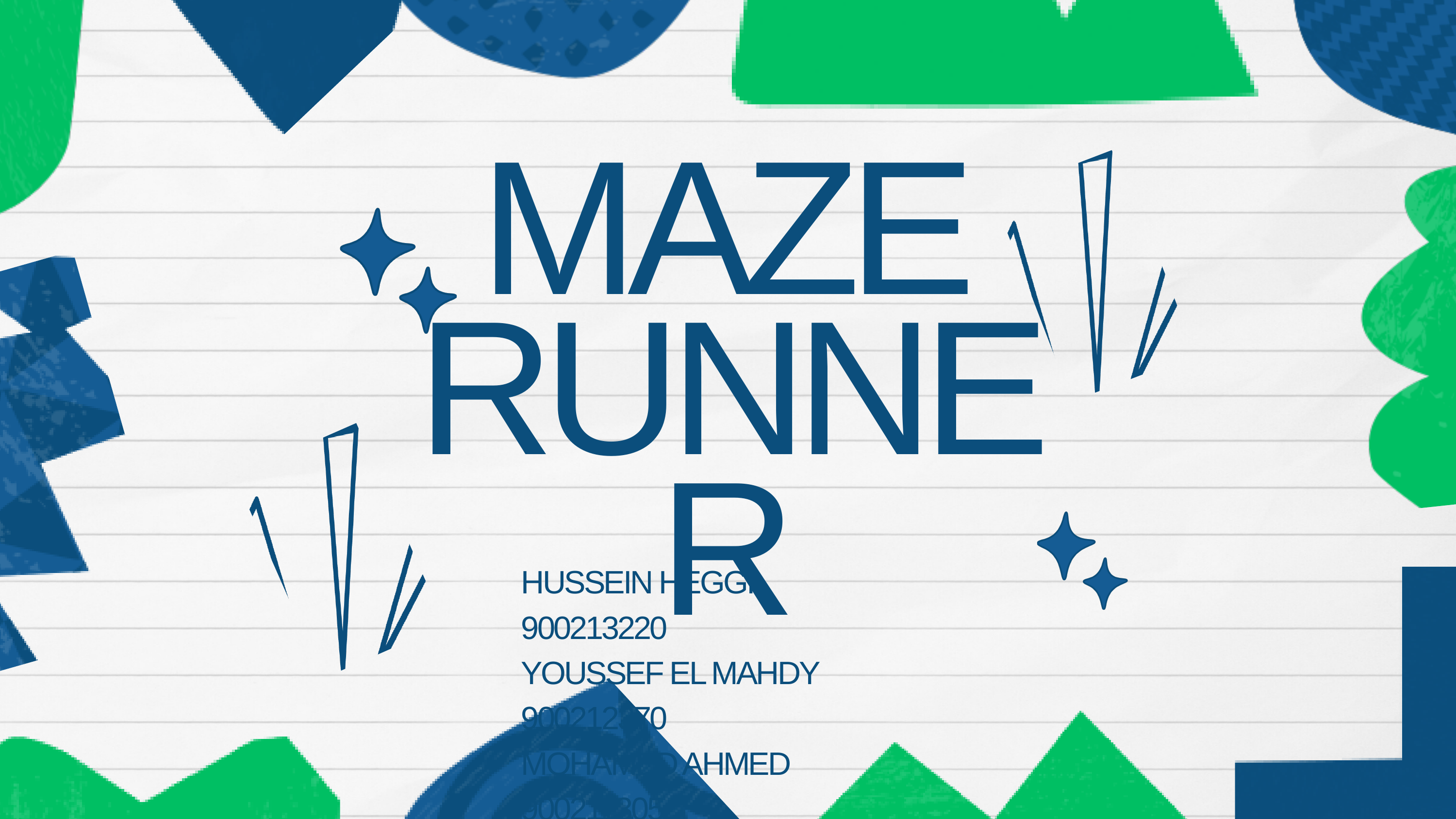

MAZE
RUNNER

HUSSEIN HEGGI              900213220
YOUSSEF EL MAHDY       900212370
MOHAMED AHMED         900211305